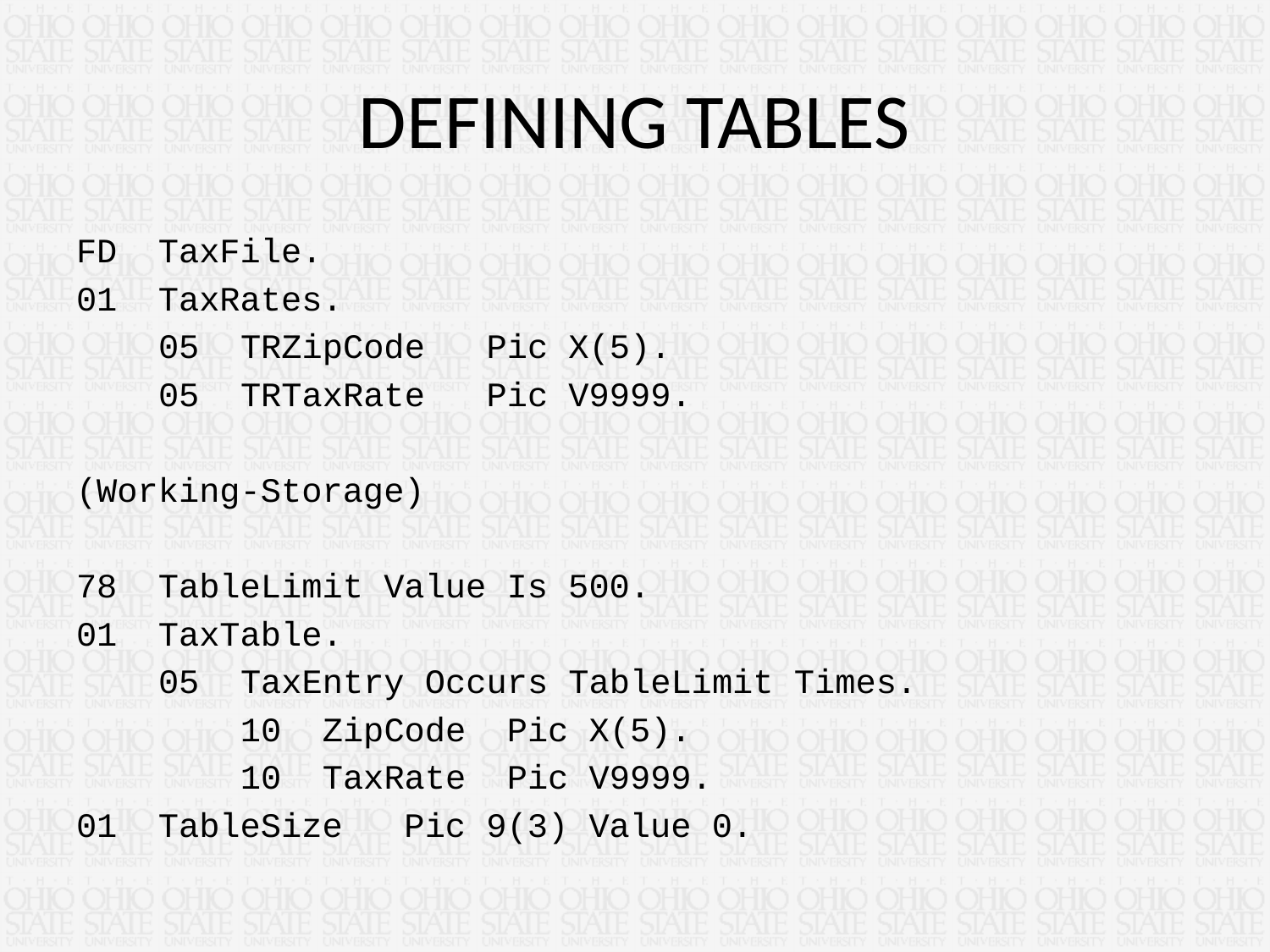

# DEFINING TABLES
FD  TaxFile.
01  TaxRates.
    05  TRZipCode   Pic X(5).
    05  TRTaxRate   Pic V9999.

(Working-Storage)

78  TableLimit Value Is 500.
01  TaxTable.
    05  TaxEntry Occurs TableLimit Times.
        10  ZipCode  Pic X(5).
        10  TaxRate  Pic V9999.
01  TableSize   Pic 9(3) Value 0.